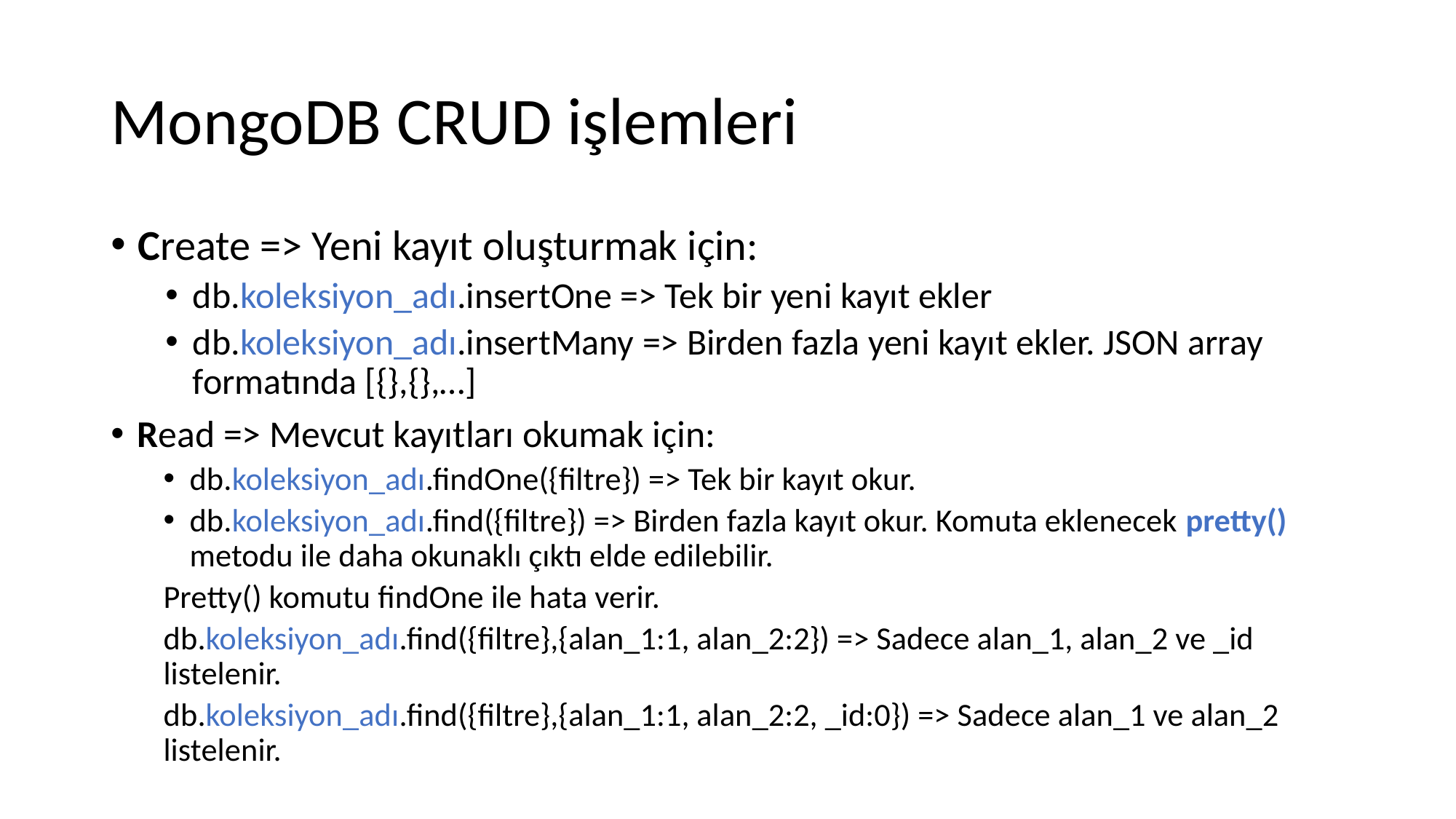

# MongoDB CRUD işlemleri
Create => Yeni kayıt oluşturmak için:
db.koleksiyon_adı.insertOne => Tek bir yeni kayıt ekler
db.koleksiyon_adı.insertMany => Birden fazla yeni kayıt ekler. JSON array formatında [{},{},…]

Read => Mevcut kayıtları okumak için:
db.koleksiyon_adı.findOne({filtre}) => Tek bir kayıt okur.
db.koleksiyon_adı.find({filtre}) => Birden fazla kayıt okur. Komuta eklenecek pretty() metodu ile daha okunaklı çıktı elde edilebilir.
Pretty() komutu findOne ile hata verir.
db.koleksiyon_adı.find({filtre},{alan_1:1, alan_2:2}) => Sadece alan_1, alan_2 ve _id listelenir.
db.koleksiyon_adı.find({filtre},{alan_1:1, alan_2:2, _id:0}) => Sadece alan_1 ve alan_2 listelenir.